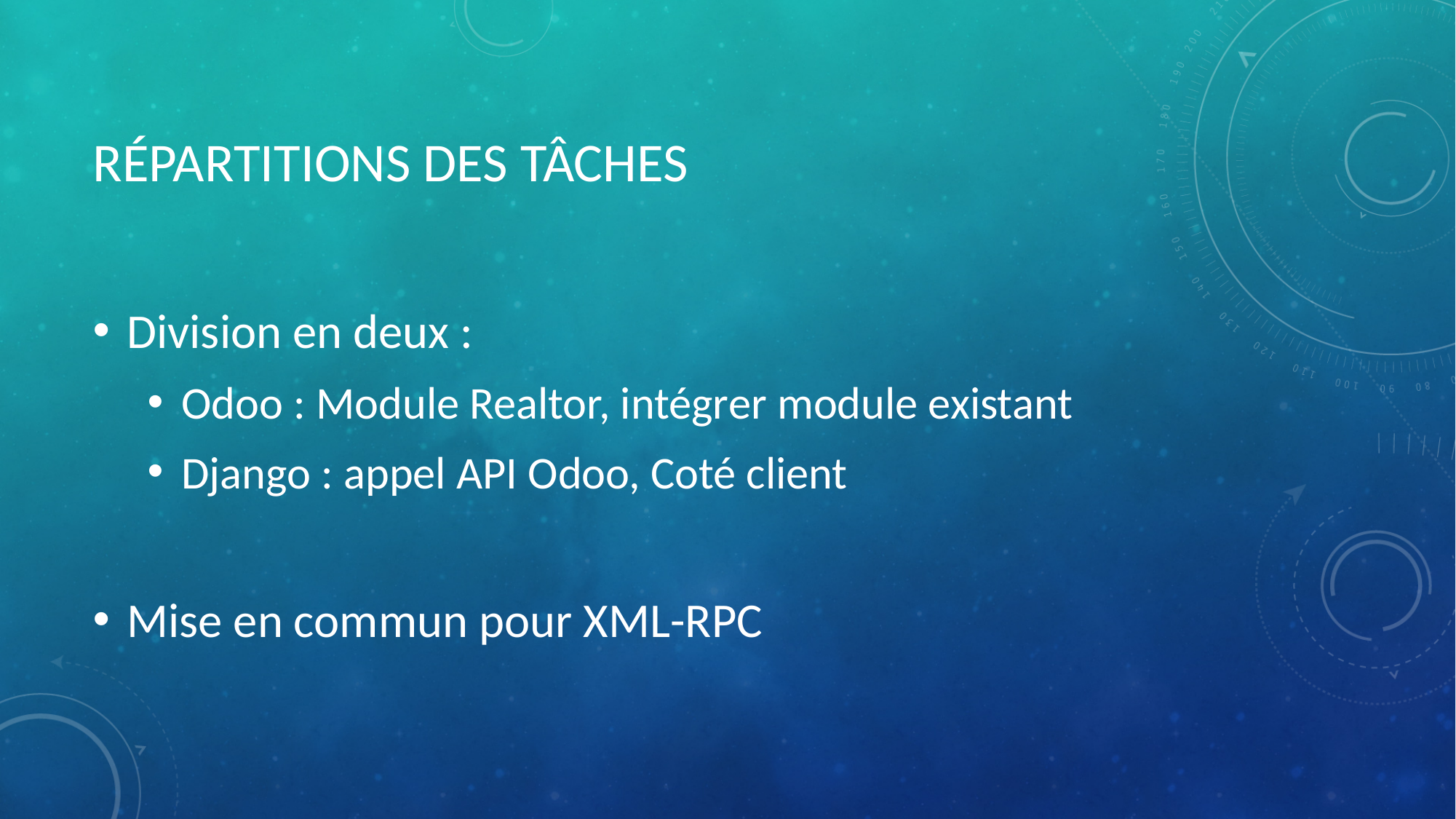

# Répartitions des tâches
Division en deux :
Odoo : Module Realtor, intégrer module existant
Django : appel API Odoo, Coté client

Mise en commun pour XML-RPC